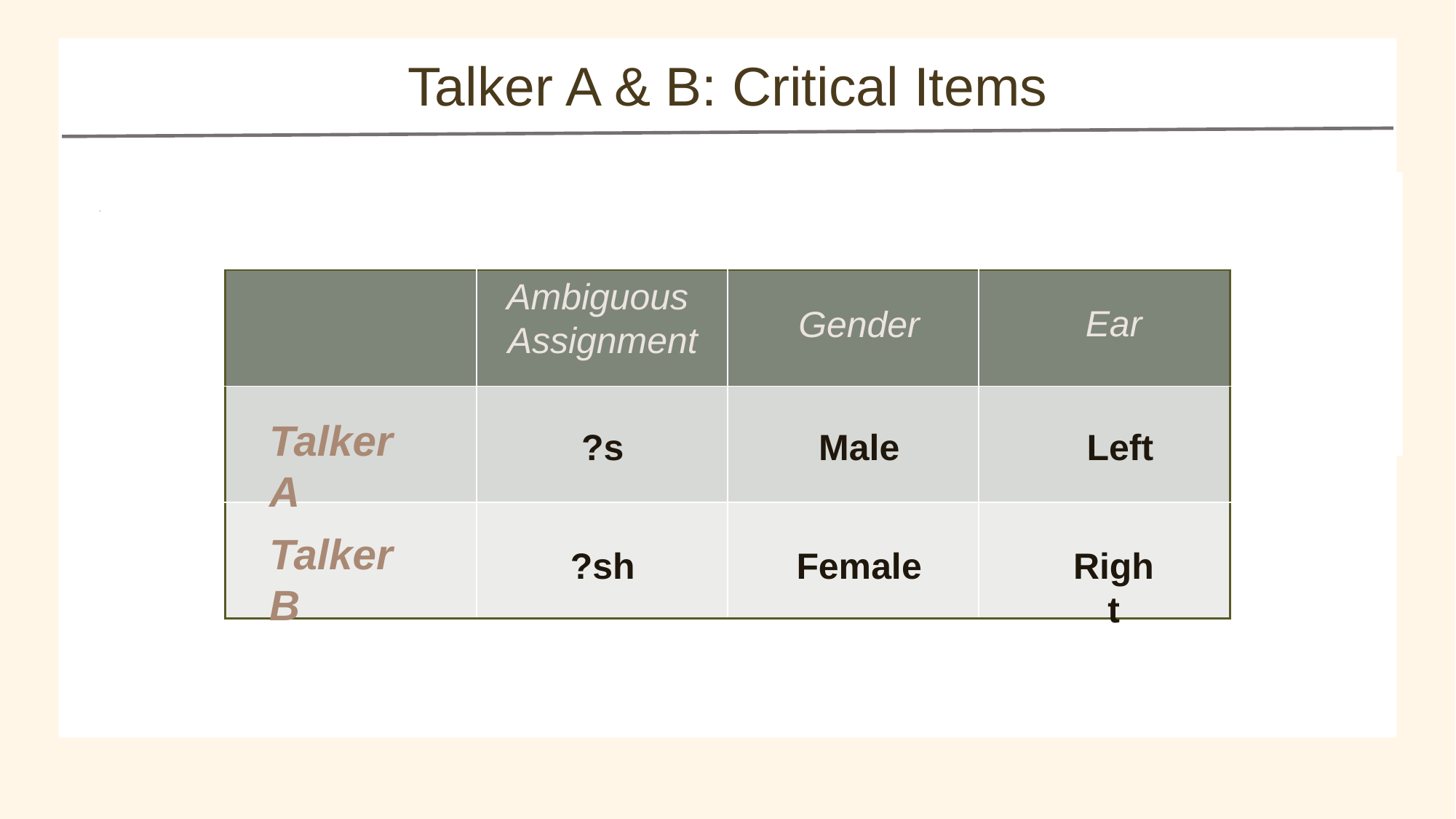

# Talker A & B: Critical Items

Ambiguous
Assignment
|  |  |  |  |
| --- | --- | --- | --- |
|  |  |  |  |
|  |  |  |  |
Ear
Gender
Talker A
?s
Male
Left
Talker B
Right
?sh
Female